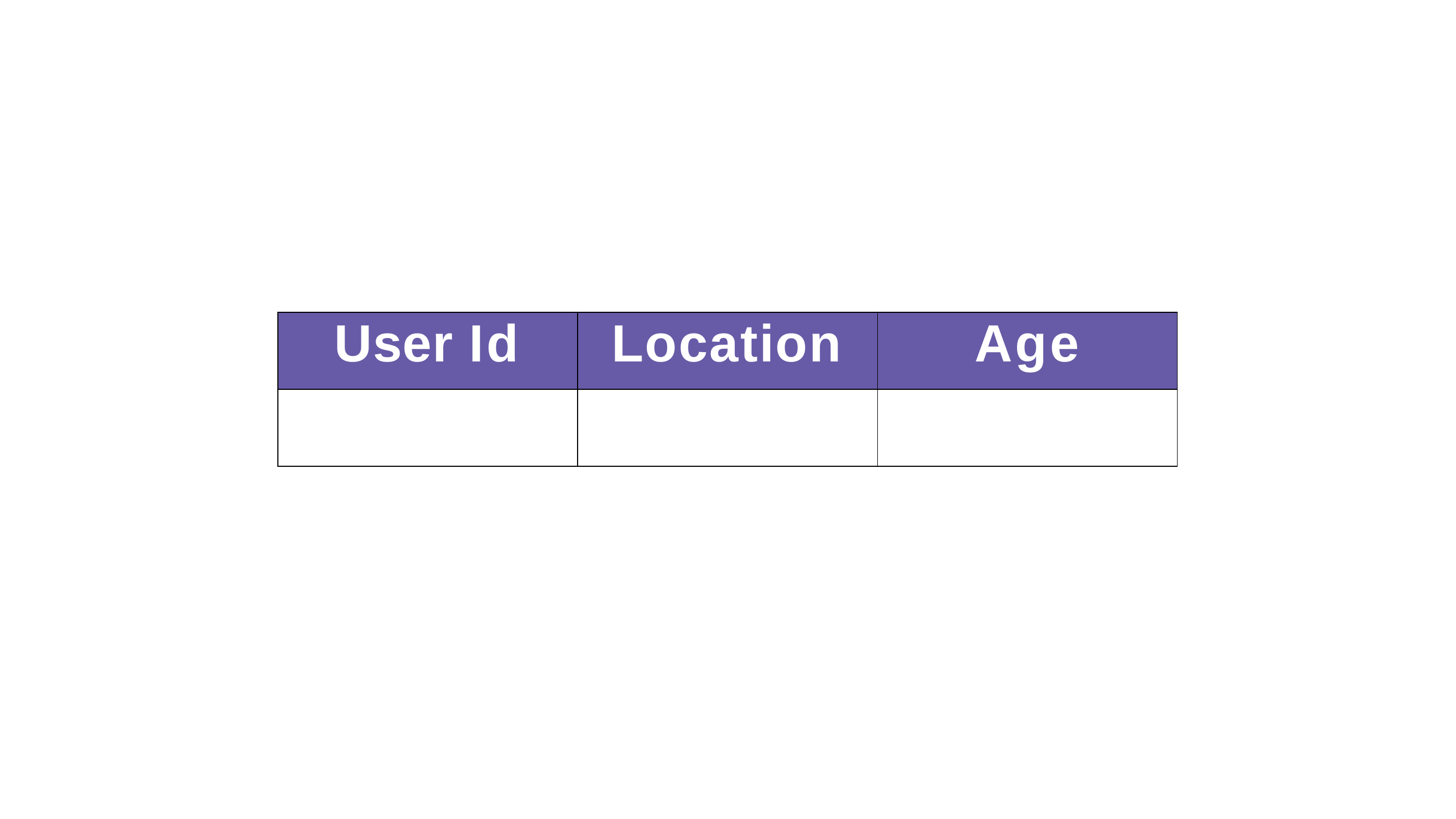

| User Id | Location | Age |
| --- | --- | --- |
|  |  |  |